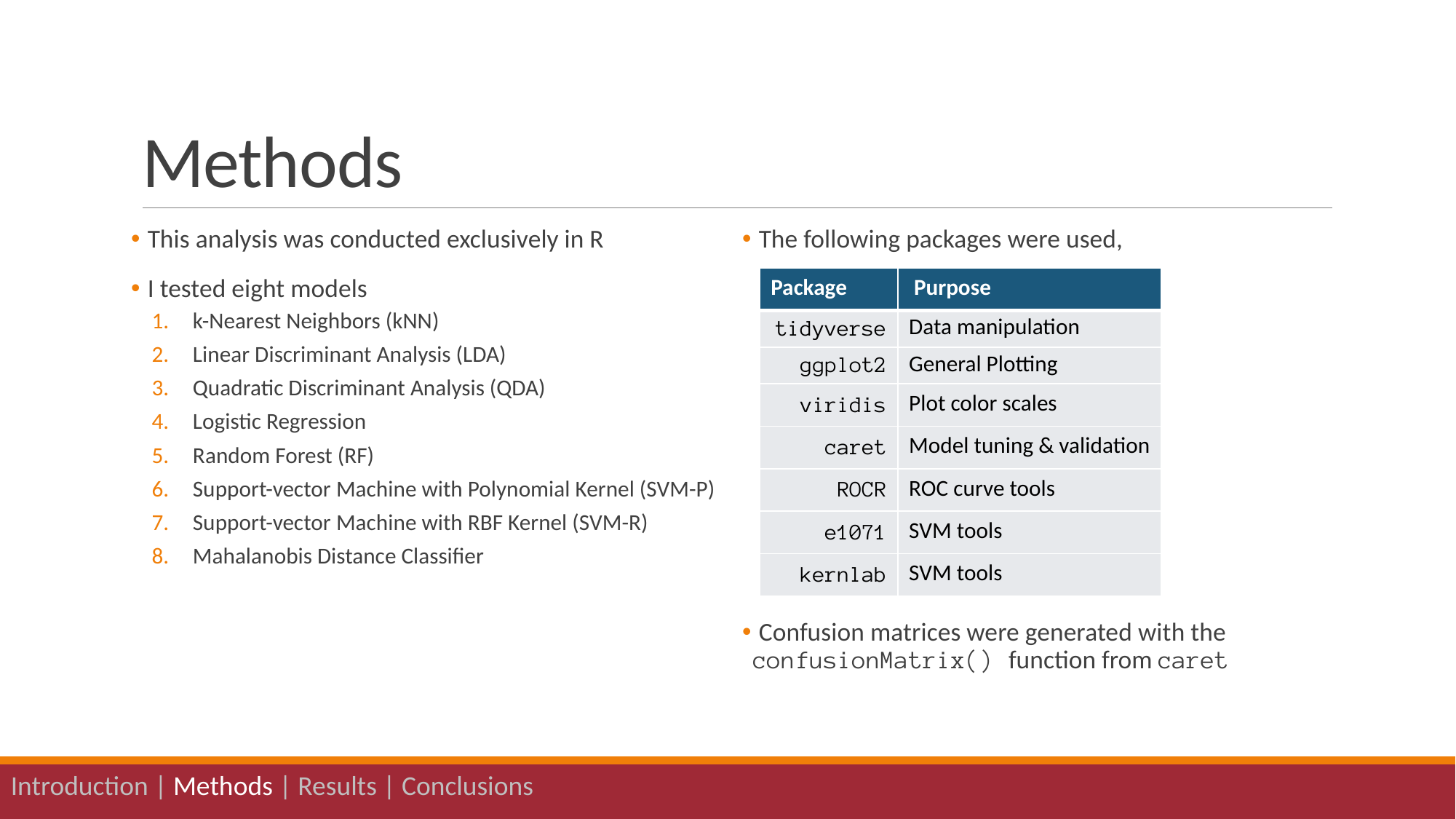

# Methods
 This analysis was conducted exclusively in R
 I tested eight models
k-Nearest Neighbors (kNN)
Linear Discriminant Analysis (LDA)
Quadratic Discriminant Analysis (QDA)
Logistic Regression
Random Forest (RF)
Support-vector Machine with Polynomial Kernel (SVM-P)
Support-vector Machine with RBF Kernel (SVM-R)
Mahalanobis Distance Classifier

 The following packages were used,

 Confusion matrices were generated with the confusionMatrix() function from caret
| Package | Purpose |
| --- | --- |
| tidyverse | Data manipulation |
| ggplot2 | General Plotting |
| viridis | Plot color scales |
| caret | Model tuning & validation |
| ROCR | ROC curve tools |
| e1071 | SVM tools |
| kernlab | SVM tools |
Introduction | Methods | Results | Conclusions